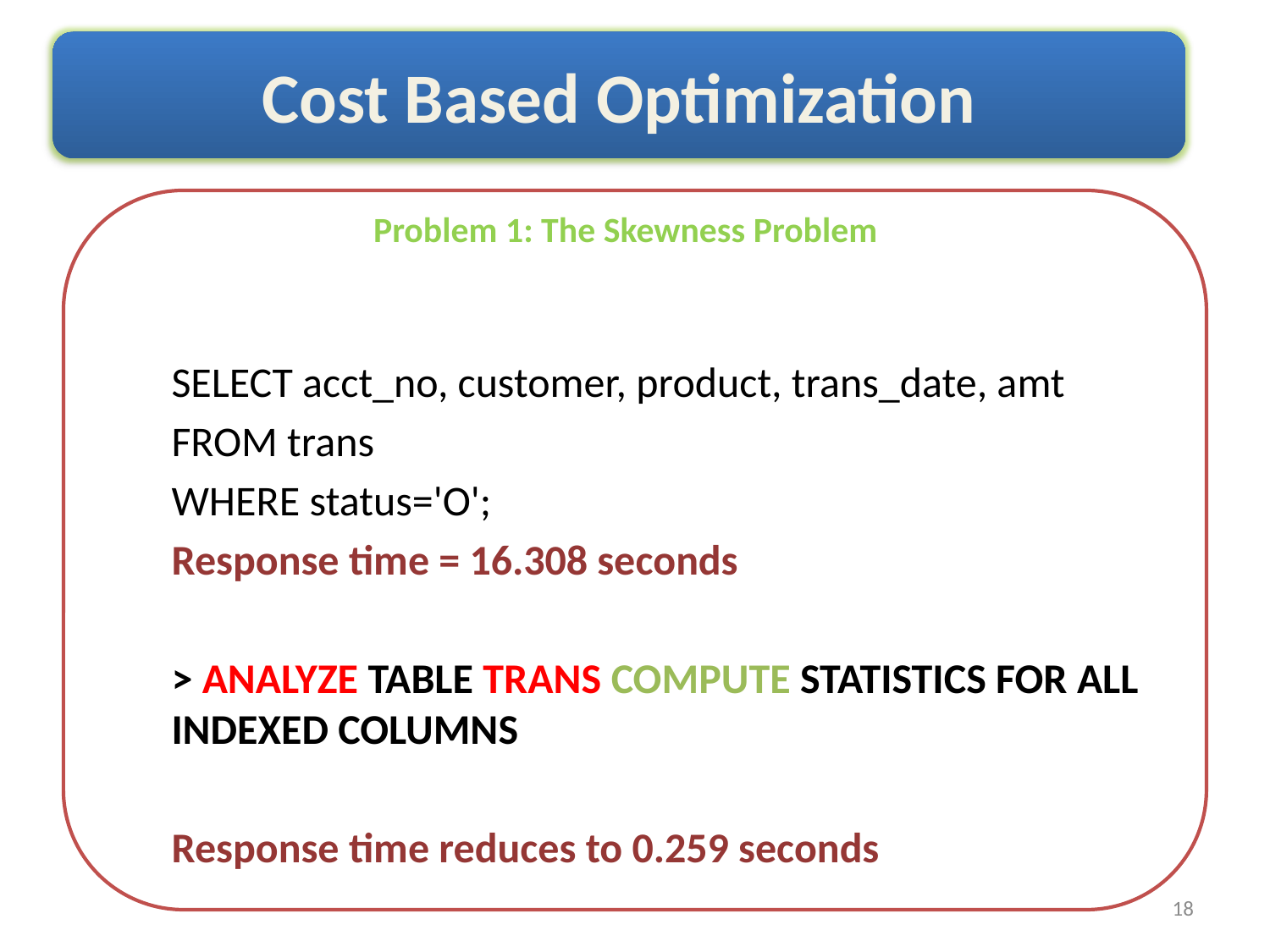

Cost Based Optimization

Problem 1: The Skewness Problem

SELECT acct_no, customer, product, trans_date, amt
FROM trans
WHERE status='O';
Response time = 16.308 seconds

> ANALYZE TABLE TRANS COMPUTE STATISTICS FOR ALL INDEXED COLUMNS

Response time reduces to 0.259 seconds
18